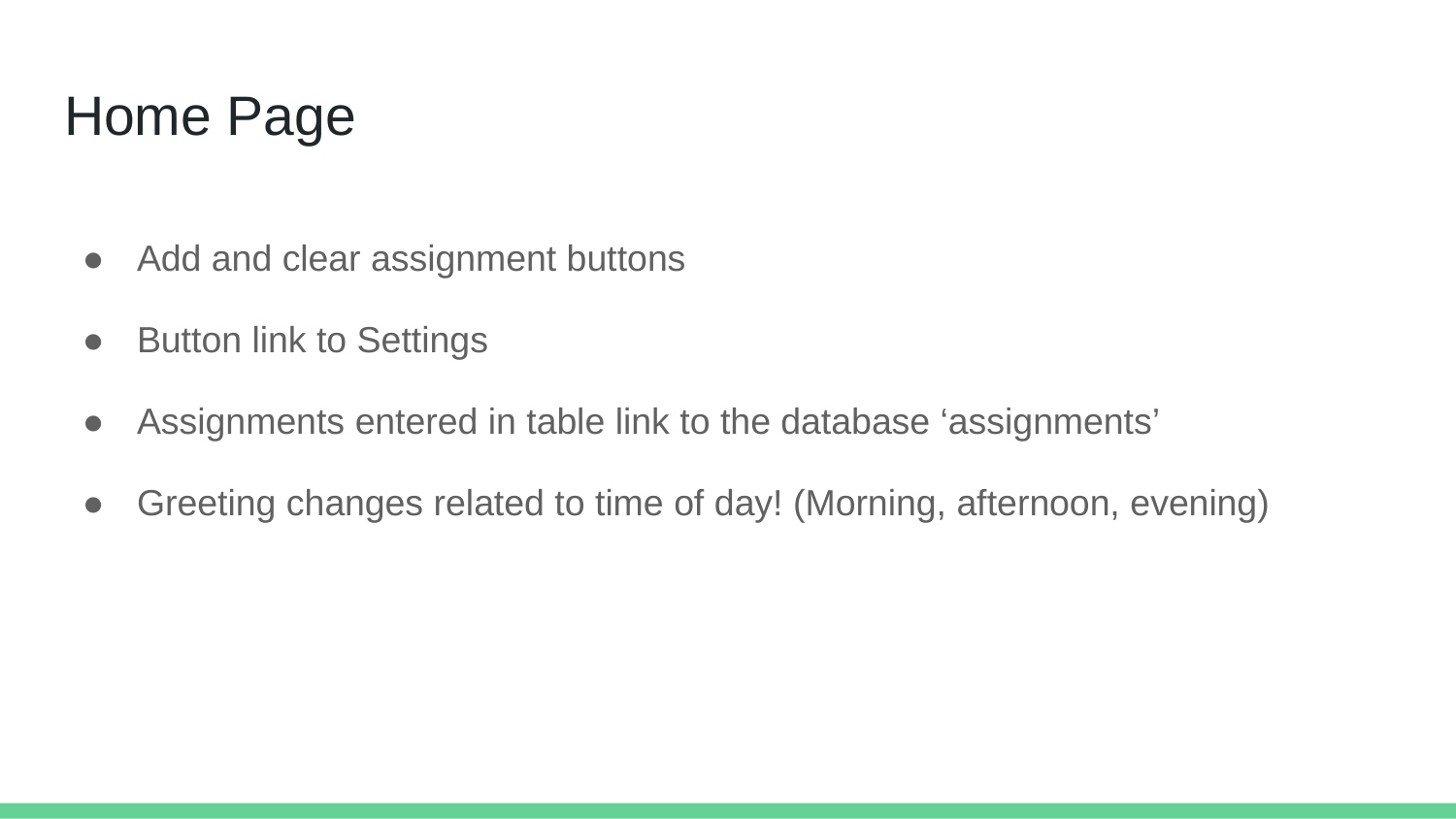

# Home Page
Add and clear assignment buttons
Button link to Settings
Assignments entered in table link to the database ‘assignments’
Greeting changes related to time of day! (Morning, afternoon, evening)